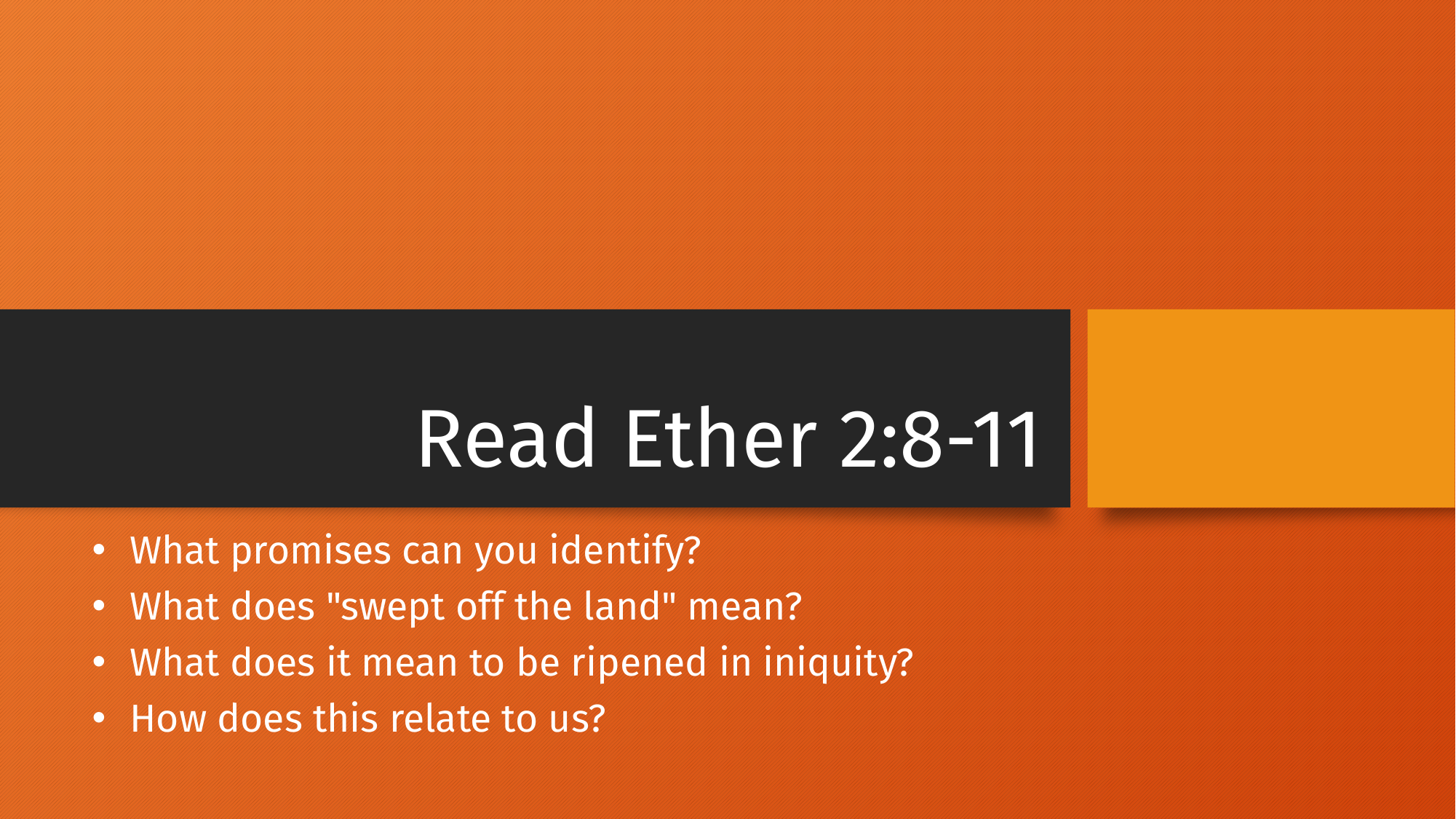

# Read Ether 2:8-11
What promises can you identify?
What does "swept off the land" mean?
What does it mean to be ripened in iniquity?
How does this relate to us?